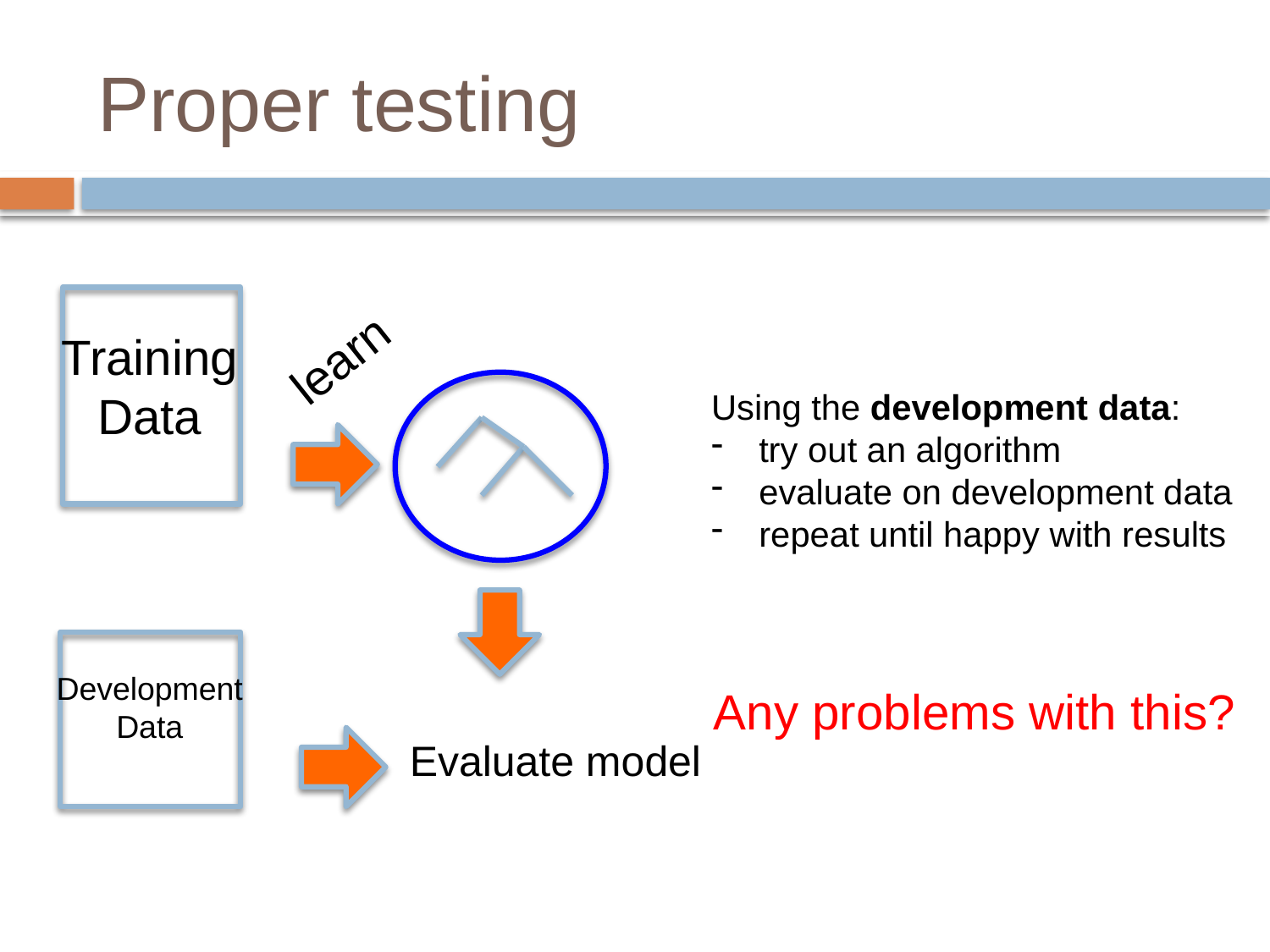

# Proper testing

Training
Data
learn

Using the development data:
try out an algorithm
evaluate on development data
repeat until happy with results

Development
Data
Any problems with this?

Evaluate model